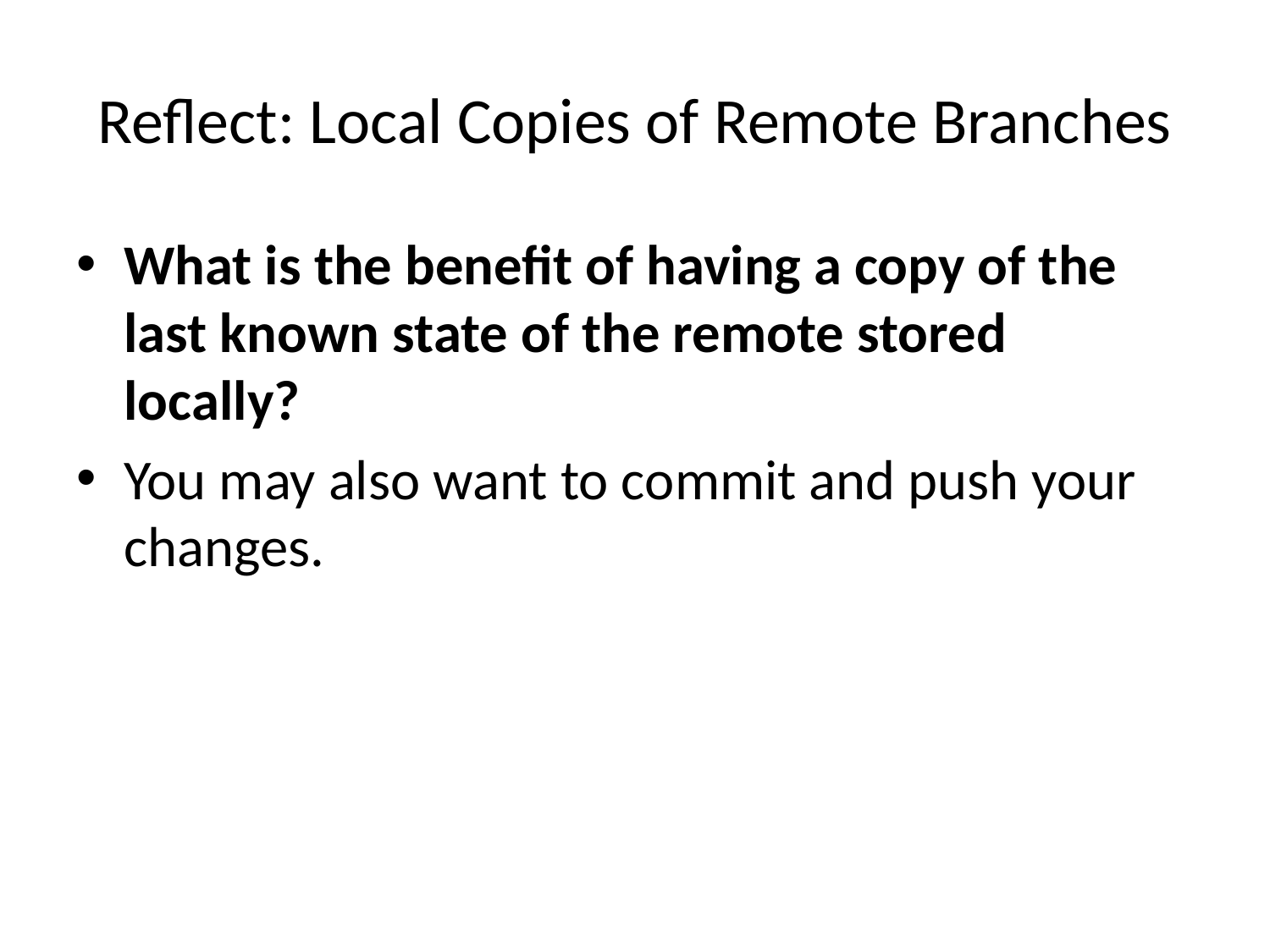

# Reflect: Local Copies of Remote Branches
What is the benefit of having a copy of the last known state of the remote stored locally?
You may also want to commit and push your changes.